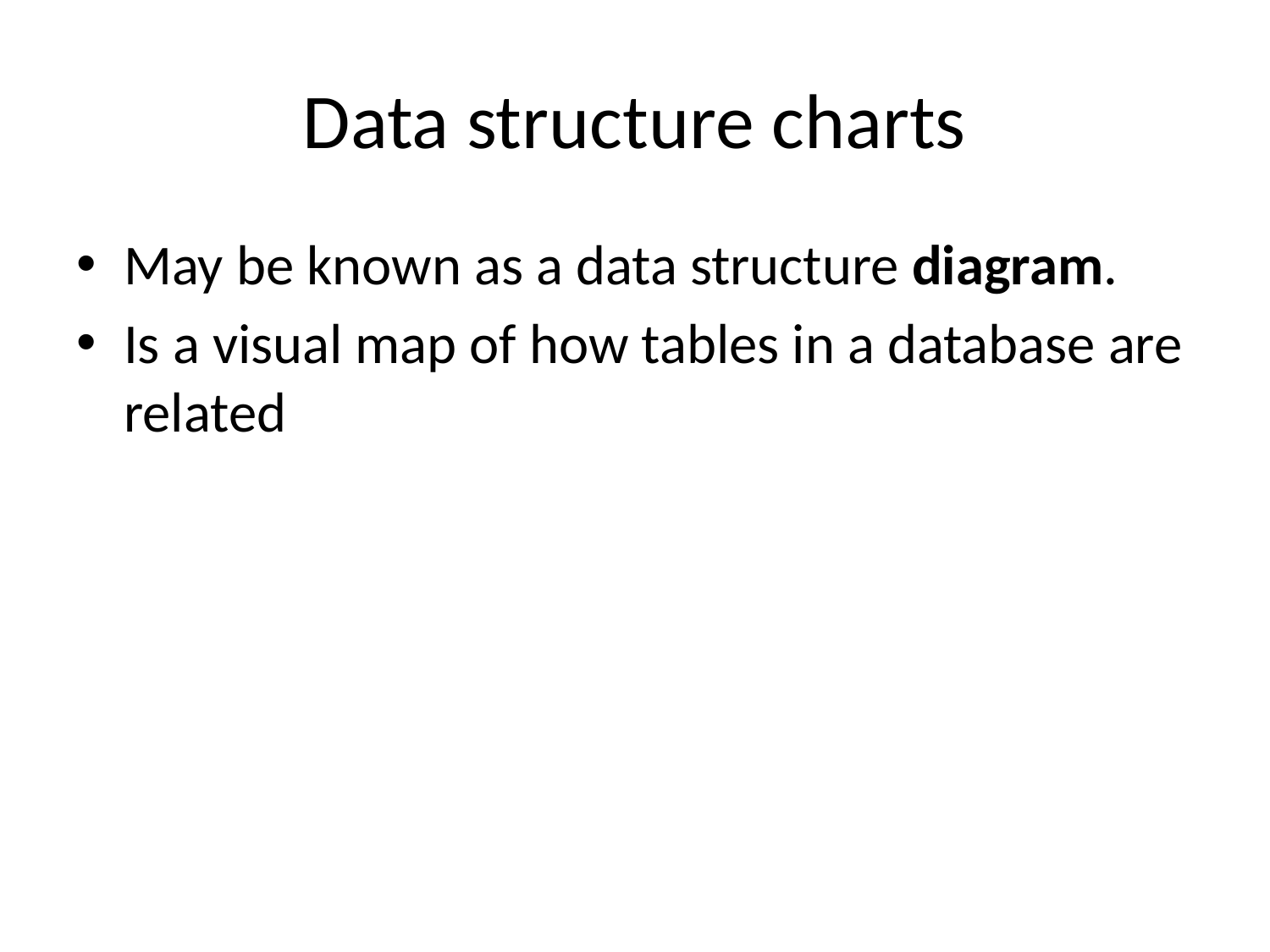

# Data structure charts
May be known as a data structure diagram.
Is a visual map of how tables in a database are related